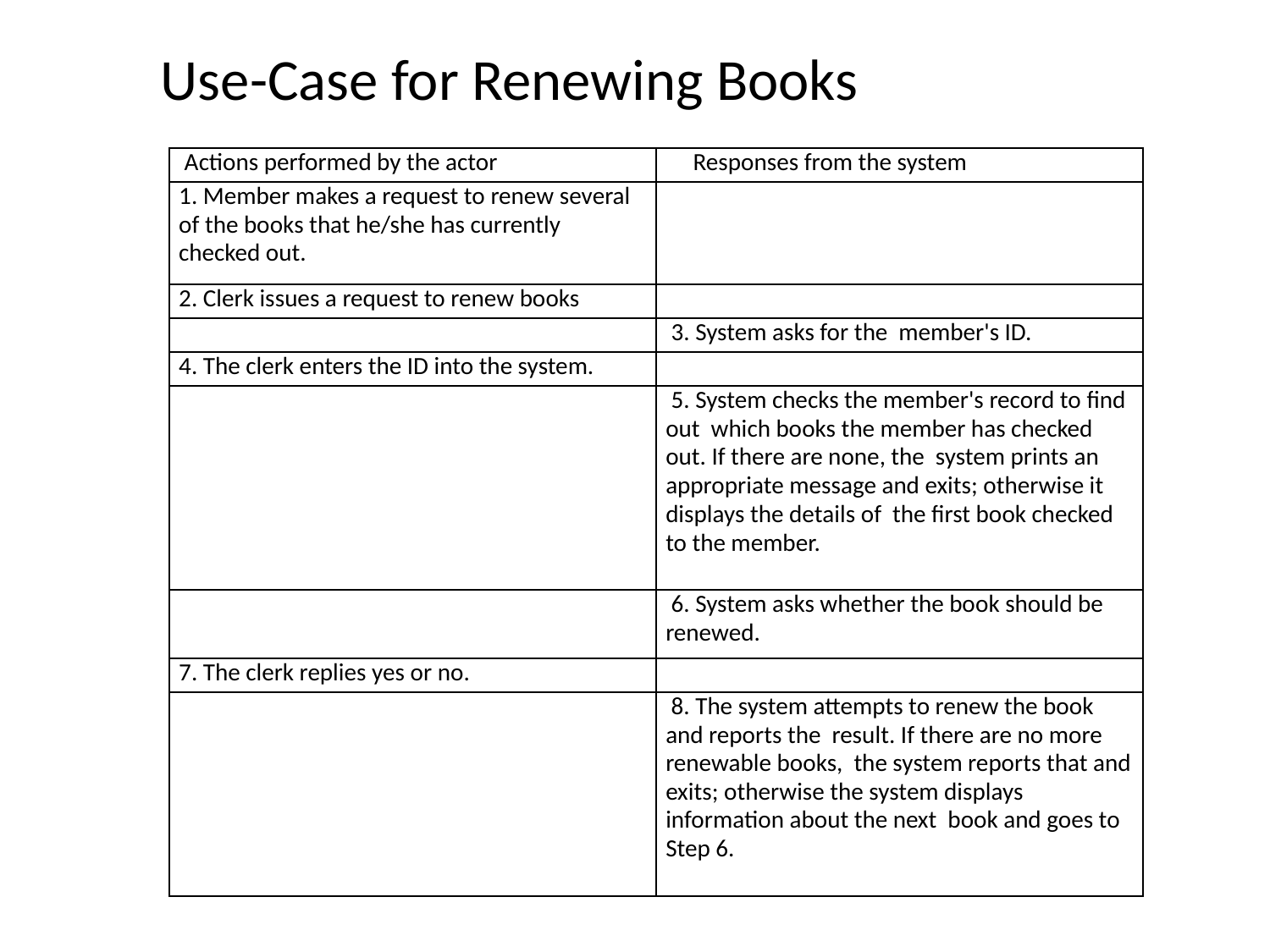

# Use-Case for Renewing Books
| Actions performed by the actor | Responses from the system |
| --- | --- |
| 1. Member makes a request to renew several of the books that he/she has currently checked out. |  |
| 2. Clerk issues a request to renew books |  |
|  | 3. System asks for the member's ID. |
| 4. The clerk enters the ID into the system. |  |
|  | 5. System checks the member's record to find out which books the member has checked out. If there are none, the system prints an appropriate message and exits; otherwise it displays the details of the first book checked to the member. |
|  | 6. System asks whether the book should be renewed. |
| 7. The clerk replies yes or no. |  |
|  | 8. The system attempts to renew the book and reports the result. If there are no more renewable books, the system reports that and exits; otherwise the system displays information about the next book and goes to Step 6. |